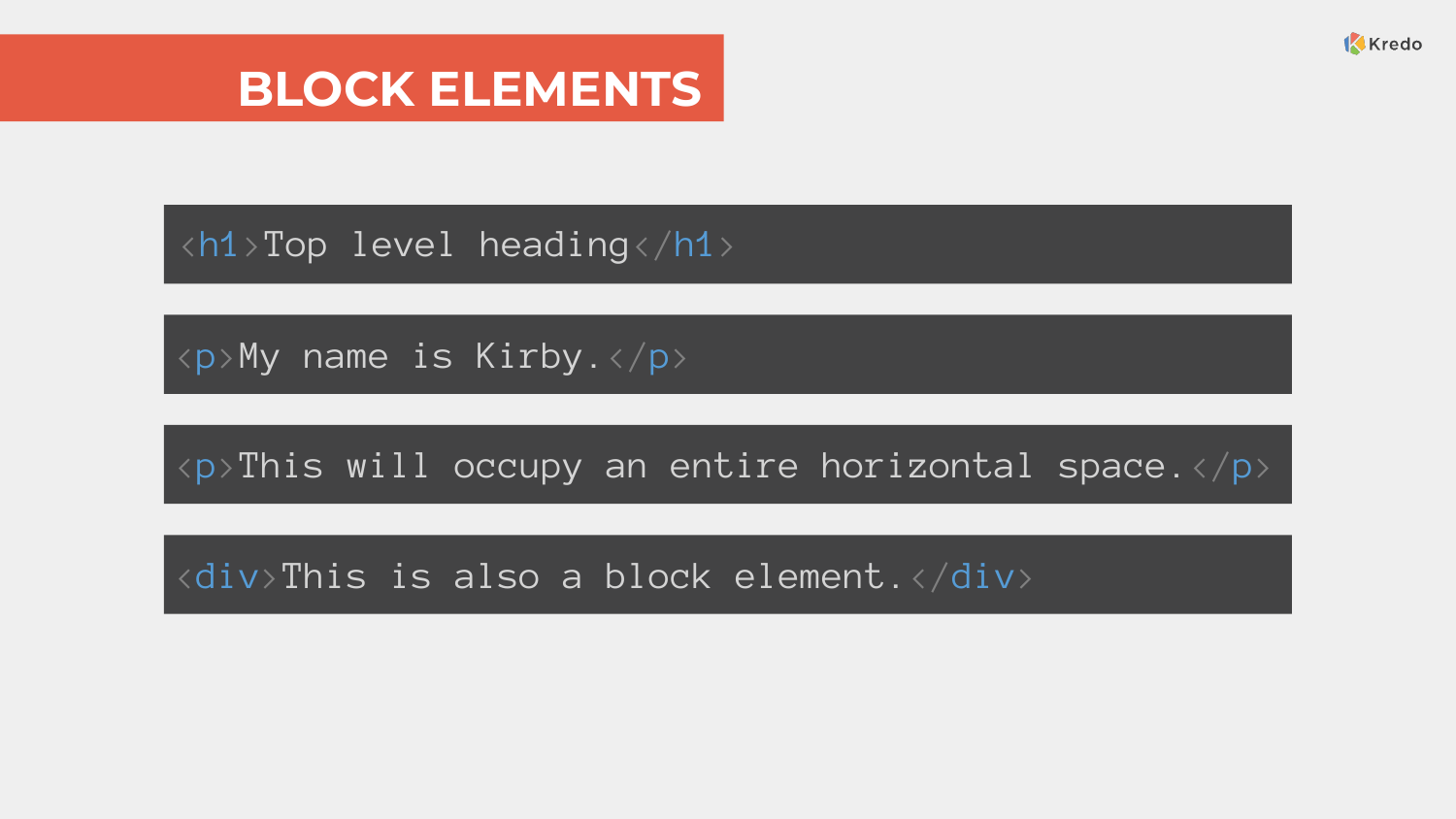

# BLOCK ELEMENTS
<h1>Top level heading</h1>

<p>My name is Kirby.</p>

<p>This will occupy an entire horizontal space.</p>

<div>This is also a block element.</div>